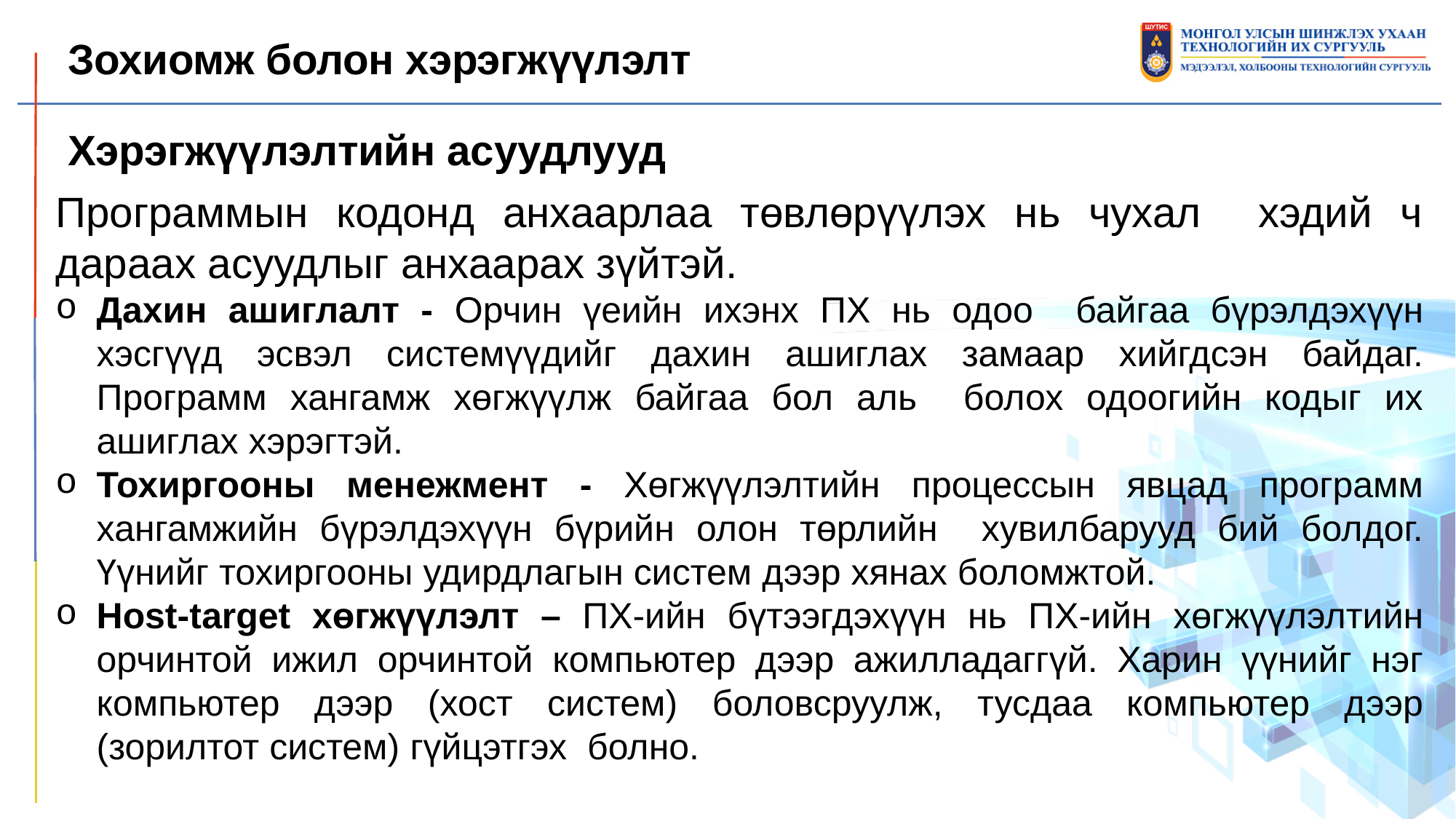

Зохиомж болон хэрэгжүүлэлт
Хэрэгжүүлэлтийн асуудлууд

Программын кодонд анхаарлаа төвлөрүүлэх нь чухал  хэдий ч дараах асуудлыг анхаарах зүйтэй.
Дахин ашиглалт - Орчин үеийн ихэнх ПХ нь одоо  байгаа бүрэлдэхүүн хэсгүүд эсвэл системүүдийг дахин ашиглах замаар хийгдсэн байдаг. Программ хангамж хөгжүүлж байгаа бол аль  болох одоогийн кодыг их ашиглах хэрэгтэй.
Тохиргооны менежмент - Хөгжүүлэлтийн процессын явцад программ хангамжийн бүрэлдэхүүн бүрийн олон төрлийн  хувилбарууд бий болдог. Үүнийг тохиргооны удирдлагын систем дээр хянах боломжтой.
Host-target хөгжүүлэлт – ПХ-ийн бүтээгдэхүүн нь ПХ-ийн хөгжүүлэлтийн орчинтой ижил орчинтой компьютер дээр ажилладаггүй. Харин үүнийг нэг компьютер дээр (хост систем) боловсруулж, тусдаа компьютер дээр (зорилтот систем) гүйцэтгэх  болно.